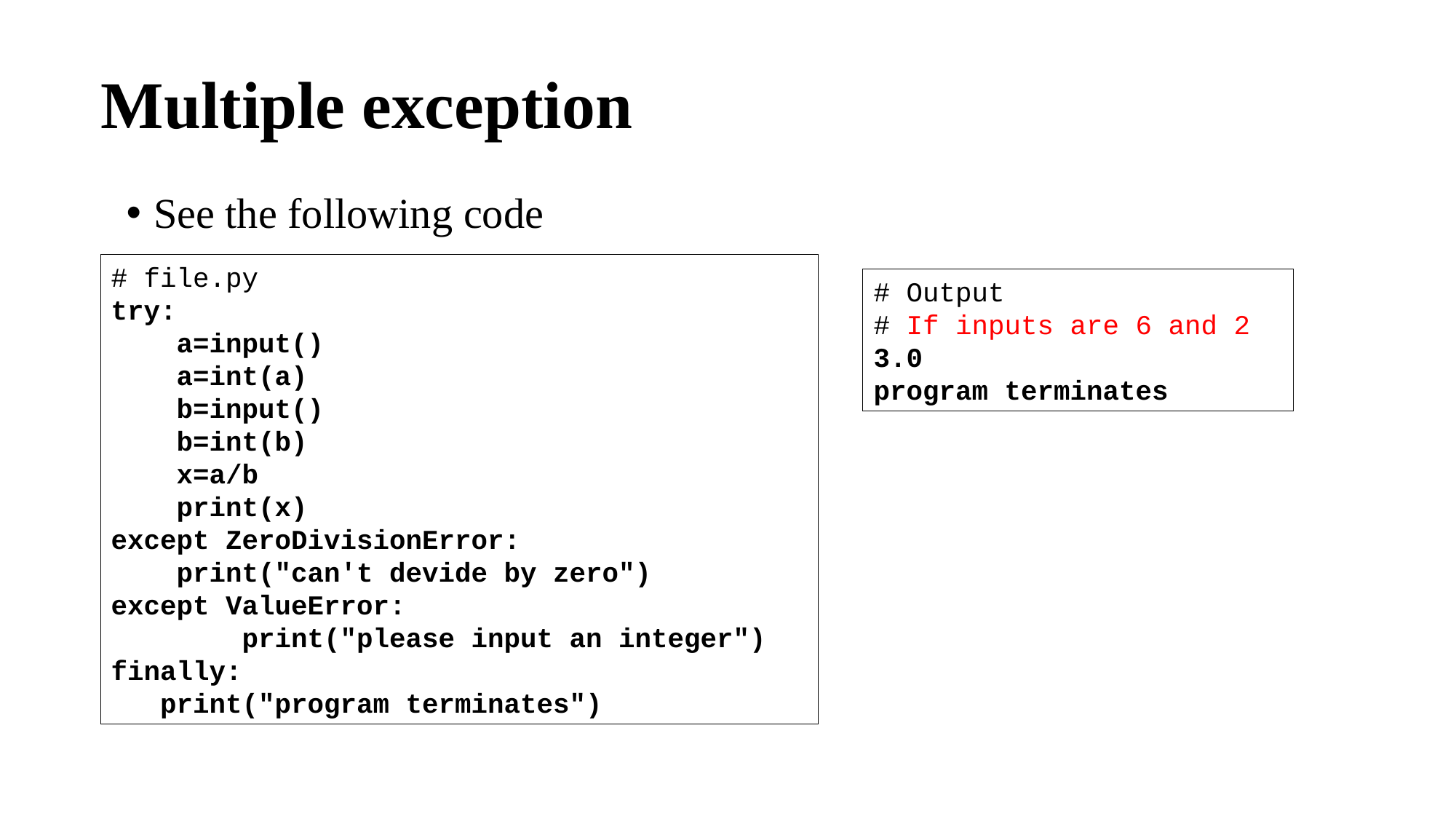

# Multiple exception
See the following code

# file.py
try:
    a=input()
    a=int(a)
    b=input()
    b=int(b)
    x=a/b
    print(x)
except ZeroDivisionError:
    print("can't devide by zero")
except ValueError:
        print("please input an integer")
finally:
   print("program terminates")
# Output
# If inputs are 6 and 2
3.0
program terminates